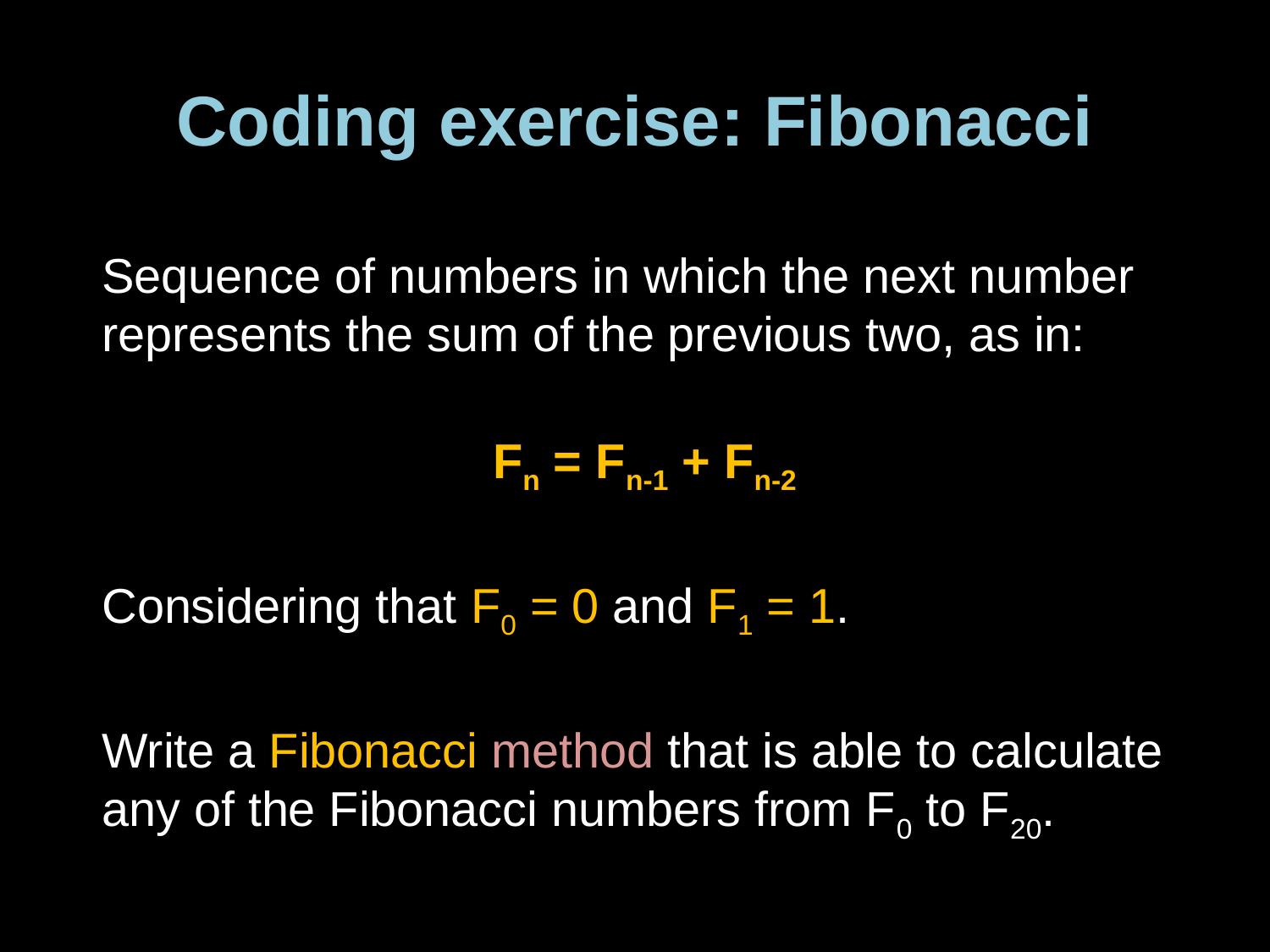

# Coding exercise: Fibonacci
Sequence of numbers in which the next number represents the sum of the previous two, as in:
Fn = Fn-1 + Fn-2

Considering that F0 = 0 and F1 = 1.

Write a Fibonacci method that is able to calculate any of the Fibonacci numbers from F0 to F20.